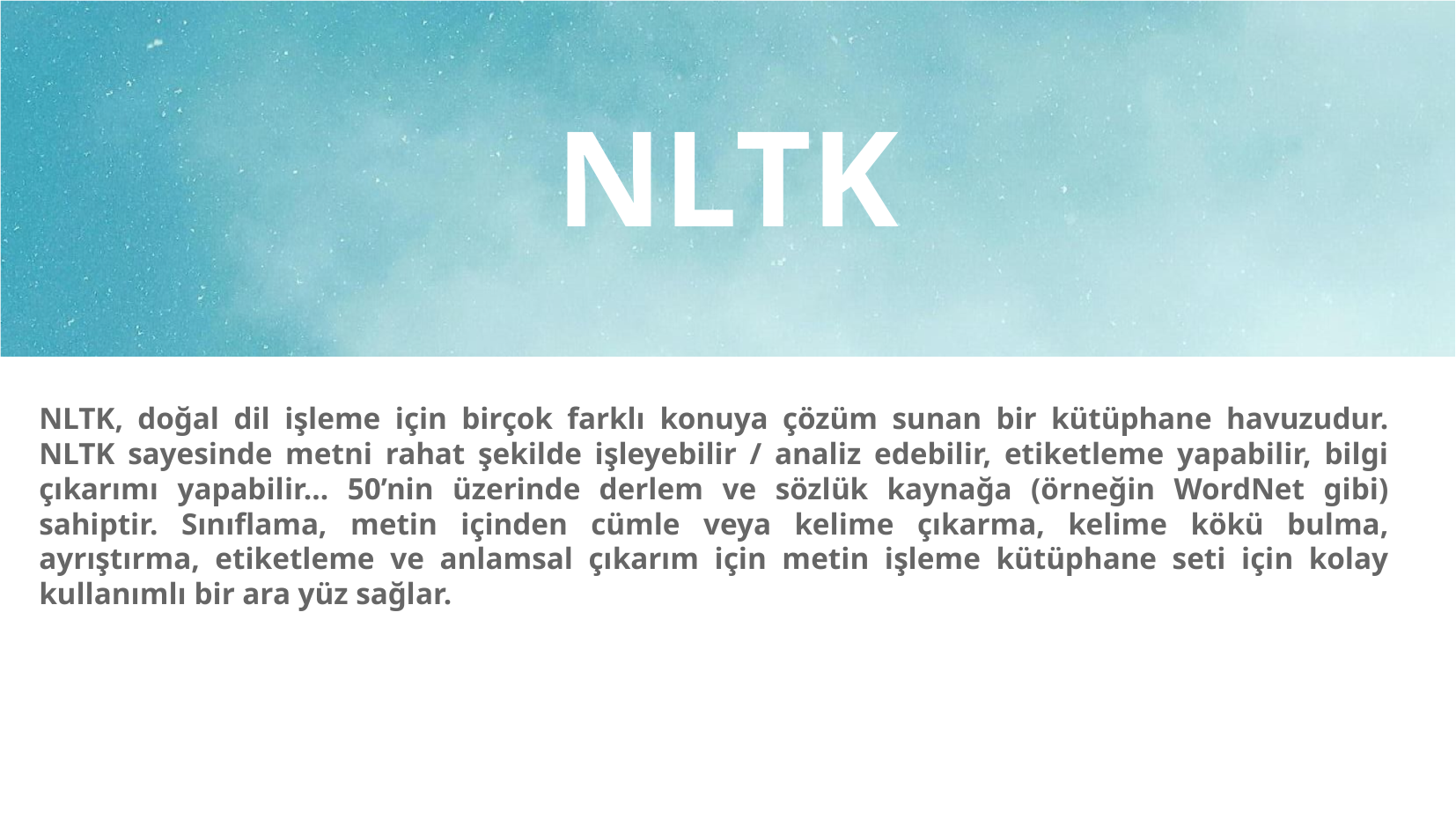

# NLTK
NLTK, doğal dil işleme için birçok farklı konuya çözüm sunan bir kütüphane havuzudur. NLTK sayesinde metni rahat şekilde işleyebilir / analiz edebilir, etiketleme yapabilir, bilgi çıkarımı yapabilir… 50’nin üzerinde derlem ve sözlük kaynağa (örneğin WordNet gibi) sahiptir. Sınıflama, metin içinden cümle veya kelime çıkarma, kelime kökü bulma, ayrıştırma, etiketleme ve anlamsal çıkarım için metin işleme kütüphane seti için kolay kullanımlı bir ara yüz sağlar.